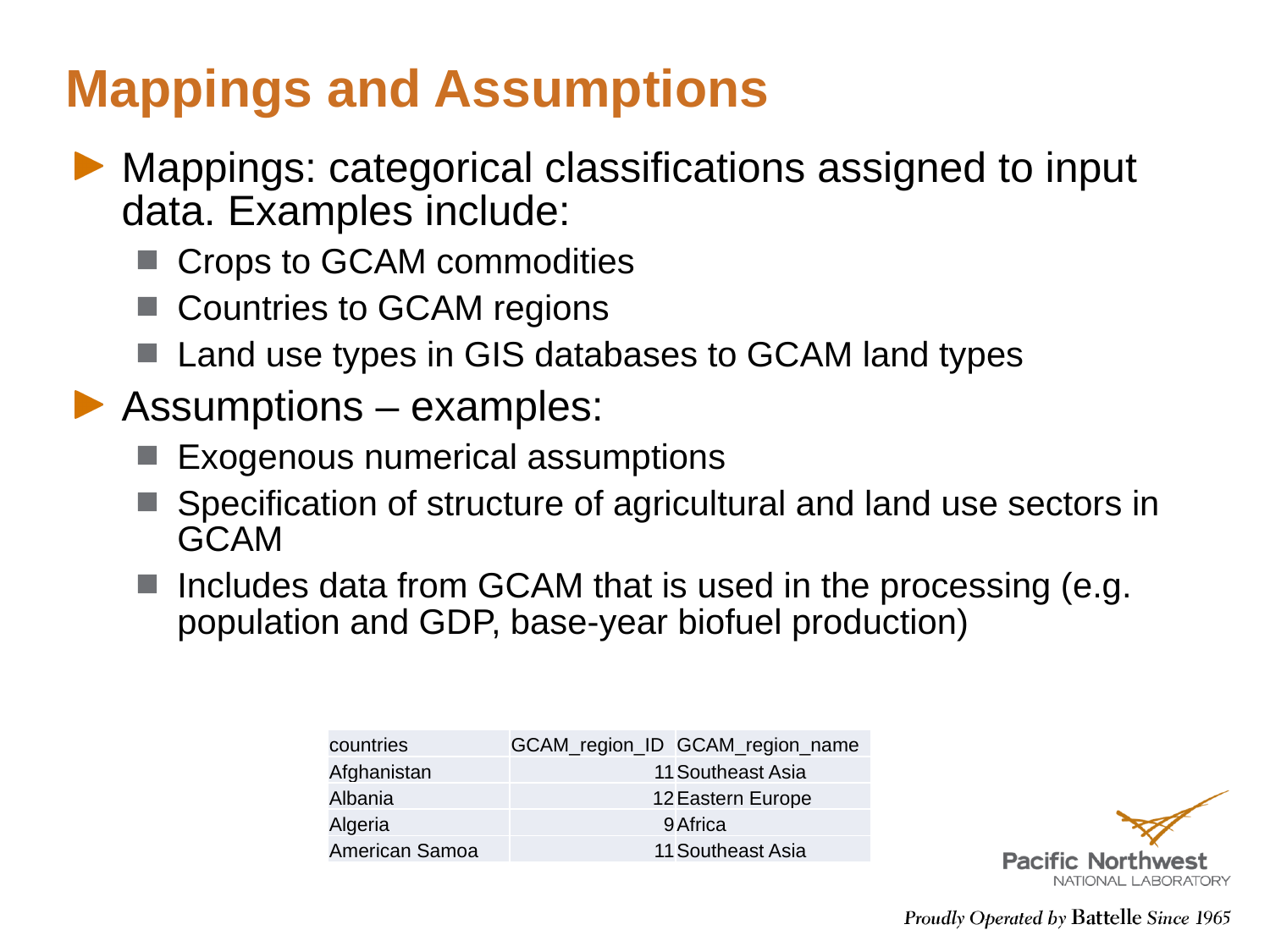

# Mappings and Assumptions
Mappings: categorical classifications assigned to input data. Examples include:
Crops to GCAM commodities
Countries to GCAM regions
Land use types in GIS databases to GCAM land types
Assumptions – examples:
Exogenous numerical assumptions
Specification of structure of agricultural and land use sectors in GCAM
Includes data from GCAM that is used in the processing (e.g. population and GDP, base-year biofuel production)
| countries | GCAM\_region\_ID | GCAM\_region\_name |
| --- | --- | --- |
| Afghanistan | 11 | Southeast Asia |
| Albania | 12 | Eastern Europe |
| Algeria | 9 | Africa |
| American Samoa | 11 | Southeast Asia |